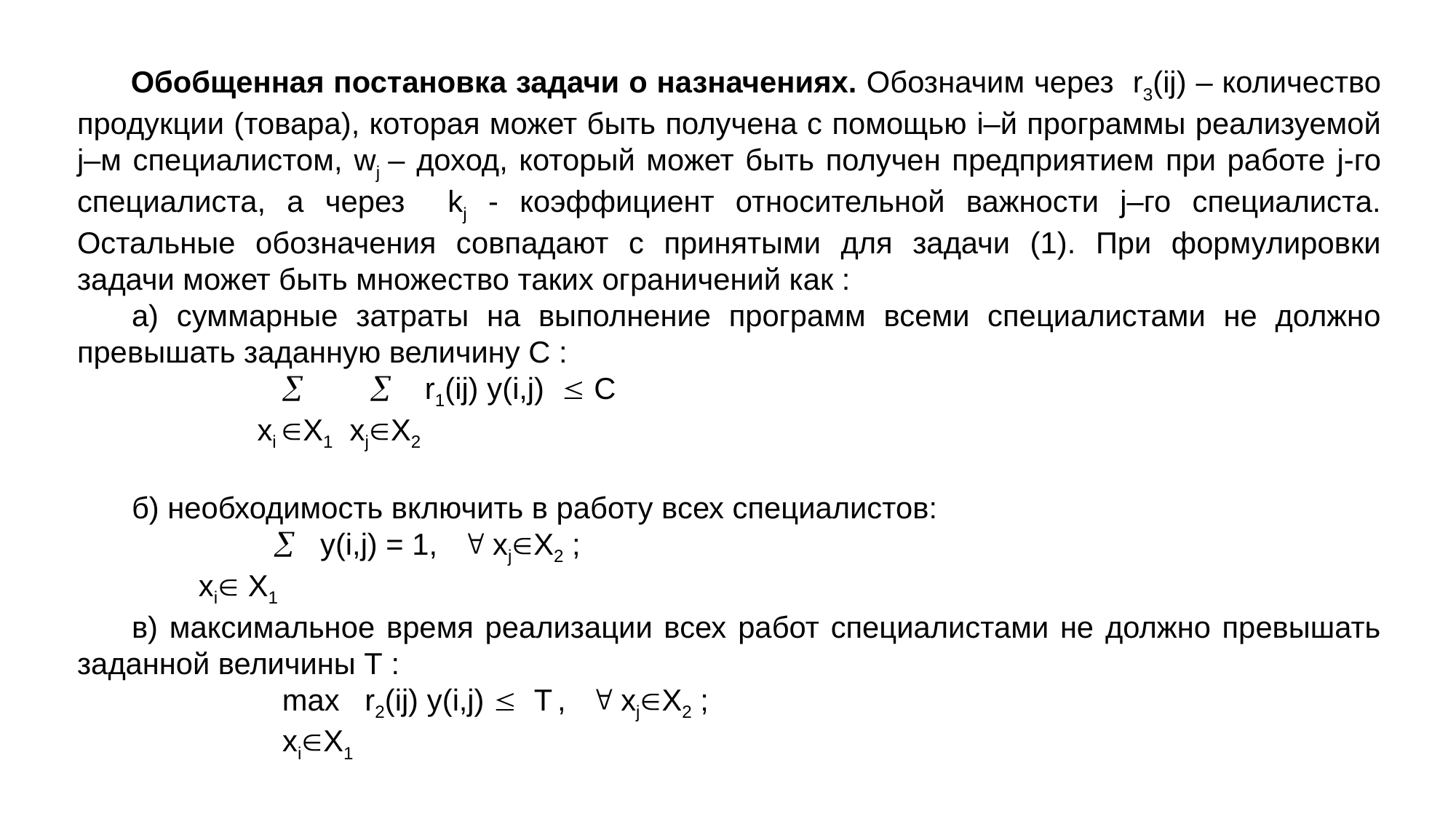

Обобщенная постановка задачи о назначениях. Обозначим через  r3(ij) – количество продукции (товара), которая может быть получена с помощью i–й программы реализуемой j–м специалистом, wj – доход, который может быть получен предприятием при работе j-го специалиста, а через  kj - коэффициент относительной важности j–го специалиста. Остальные обозначения совпадают с принятыми для задачи (1). При формулировки задачи может быть множество таких ограничений как :
а) суммарные затраты на выполнение программ всеми специалистами не должно превышать заданную величину C :
                  ∑        ∑    r1(ij) y(i,j)  ≤ C
               xi ∈X1  xj∈X2

б) необходимость включить в работу всех специалистов:
                 ∑   y(i,j) = 1,   ∀ xj∈X2 ;
        xi∈ X1
в) максимальное время реализации всех работ специалистами не должно превышать заданной величины T :
                  max   r2(ij) y(i,j) ≤  T ,   ∀ xj∈X2 ;
                  xi∈X1